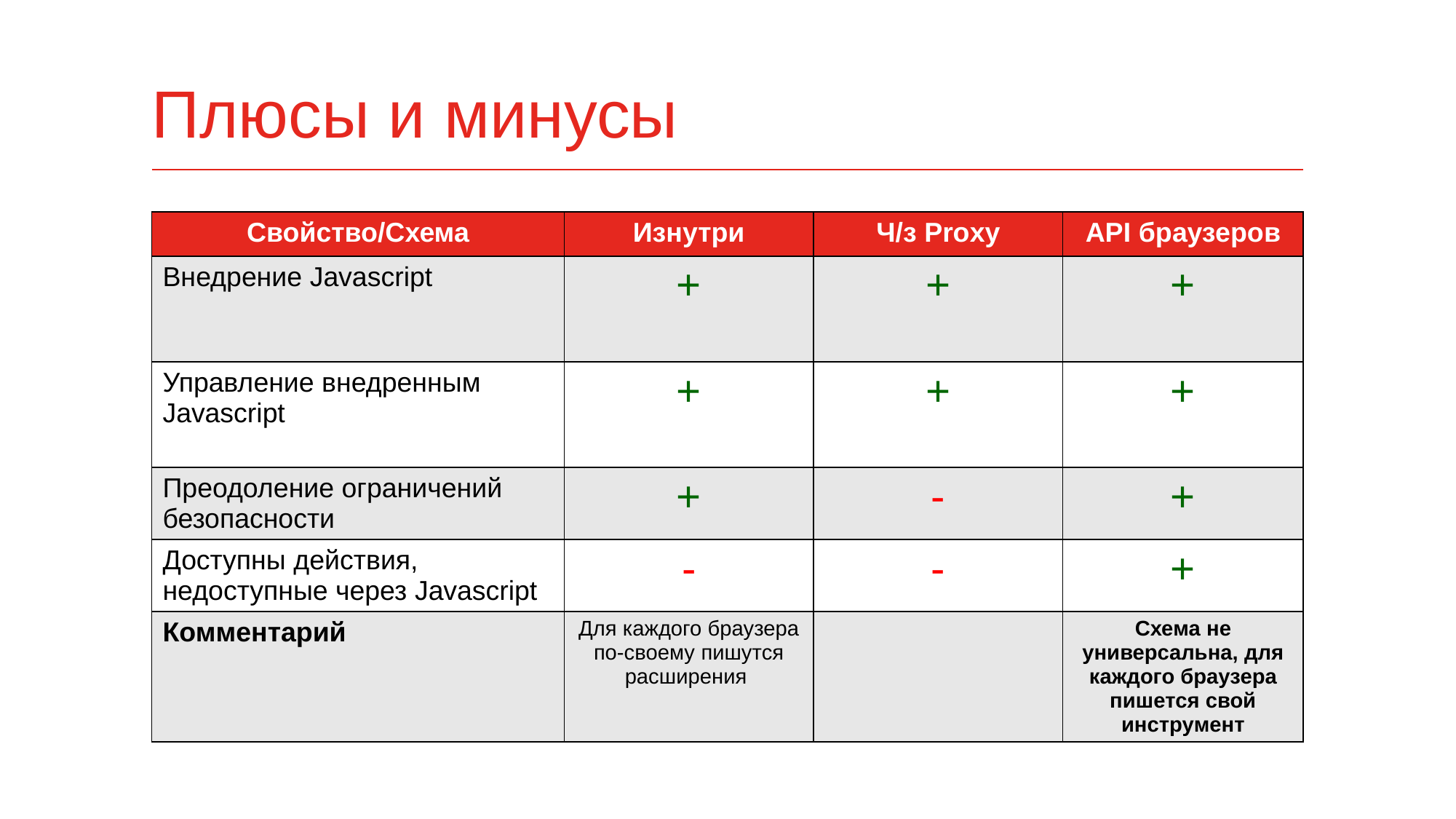

# Плюсы и минусы
| Свойство/Схема | Изнутри | Ч/з Proxy | API браузеров |
| --- | --- | --- | --- |
| Внедрение Javascript | + | + | + |
| Управление внедренным Javascript | + | + | + |
| Преодоление ограничений безопасности | + | - | + |
| Доступны действия, недоступные через Javascript | - | - | + |
| Комментарий | Для каждого браузера по-своему пишутся расширения |  | Схема не универсальна, для каждого браузера пишется свой инструмент |